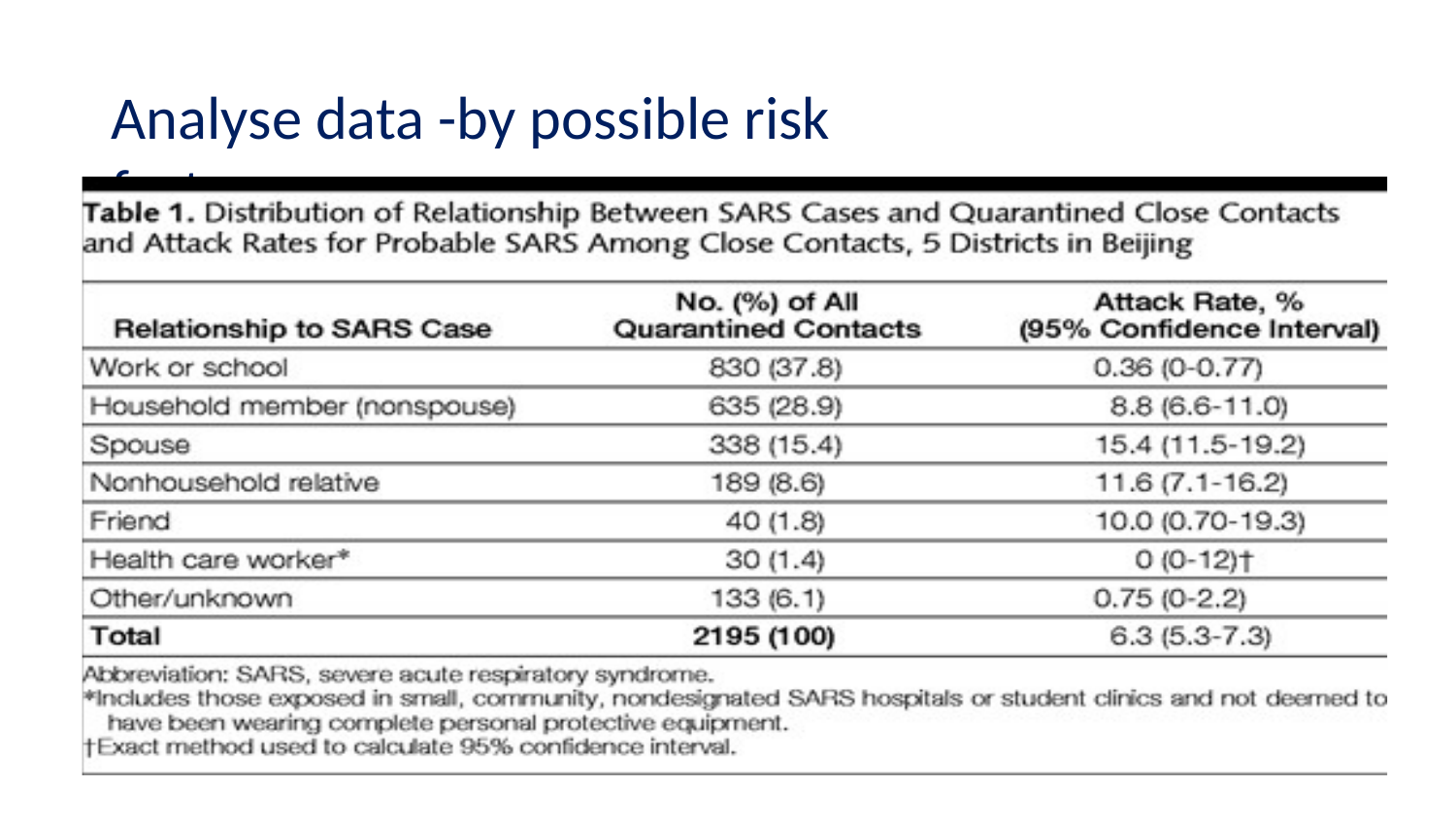

# Analyse data -by possible risk factors